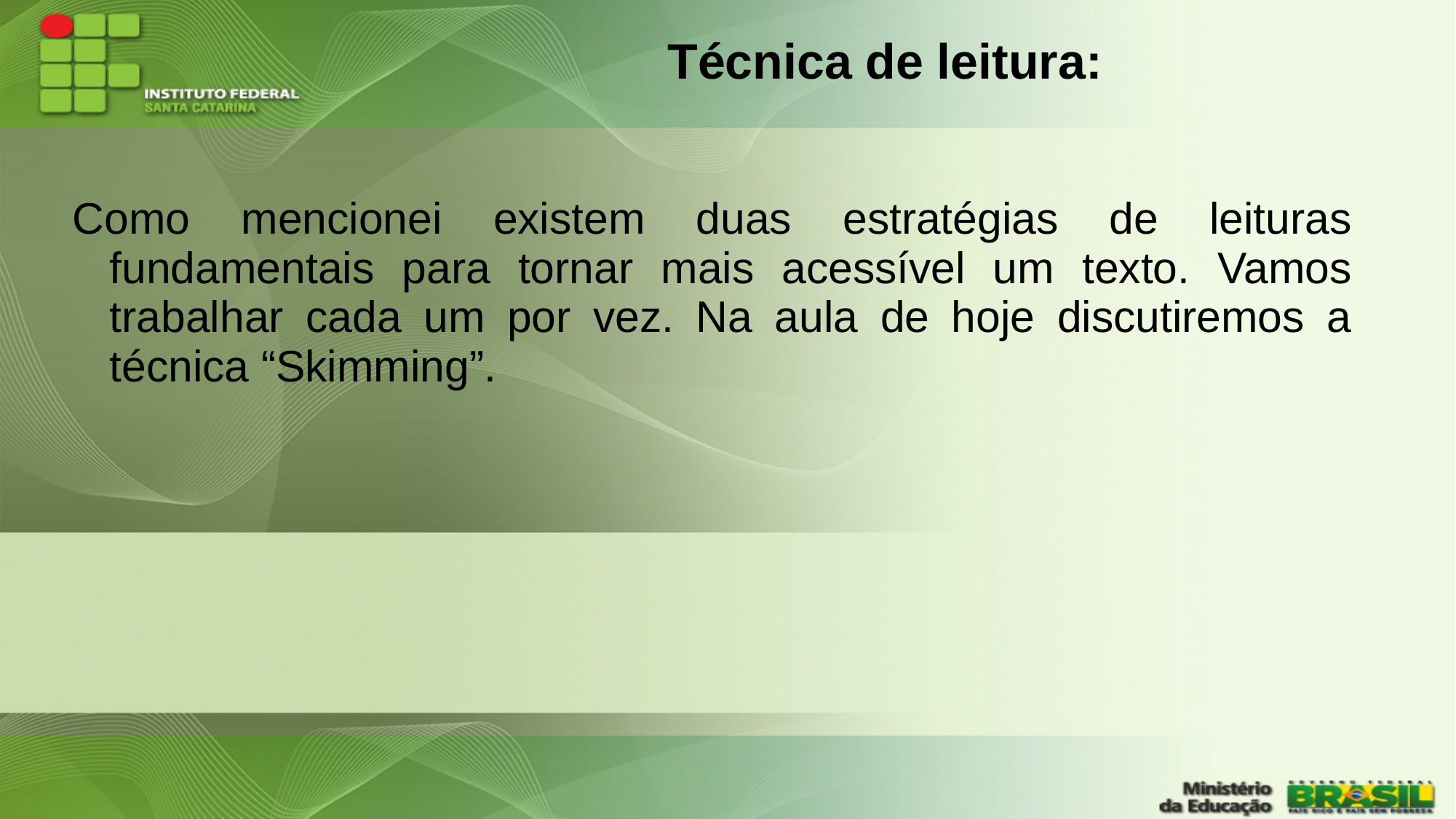

# Técnica de leitura:
Como mencionei existem duas estratégias de leituras fundamentais para tornar mais acessível um texto. Vamos trabalhar cada um por vez. Na aula de hoje discutiremos a técnica “Skimming”.